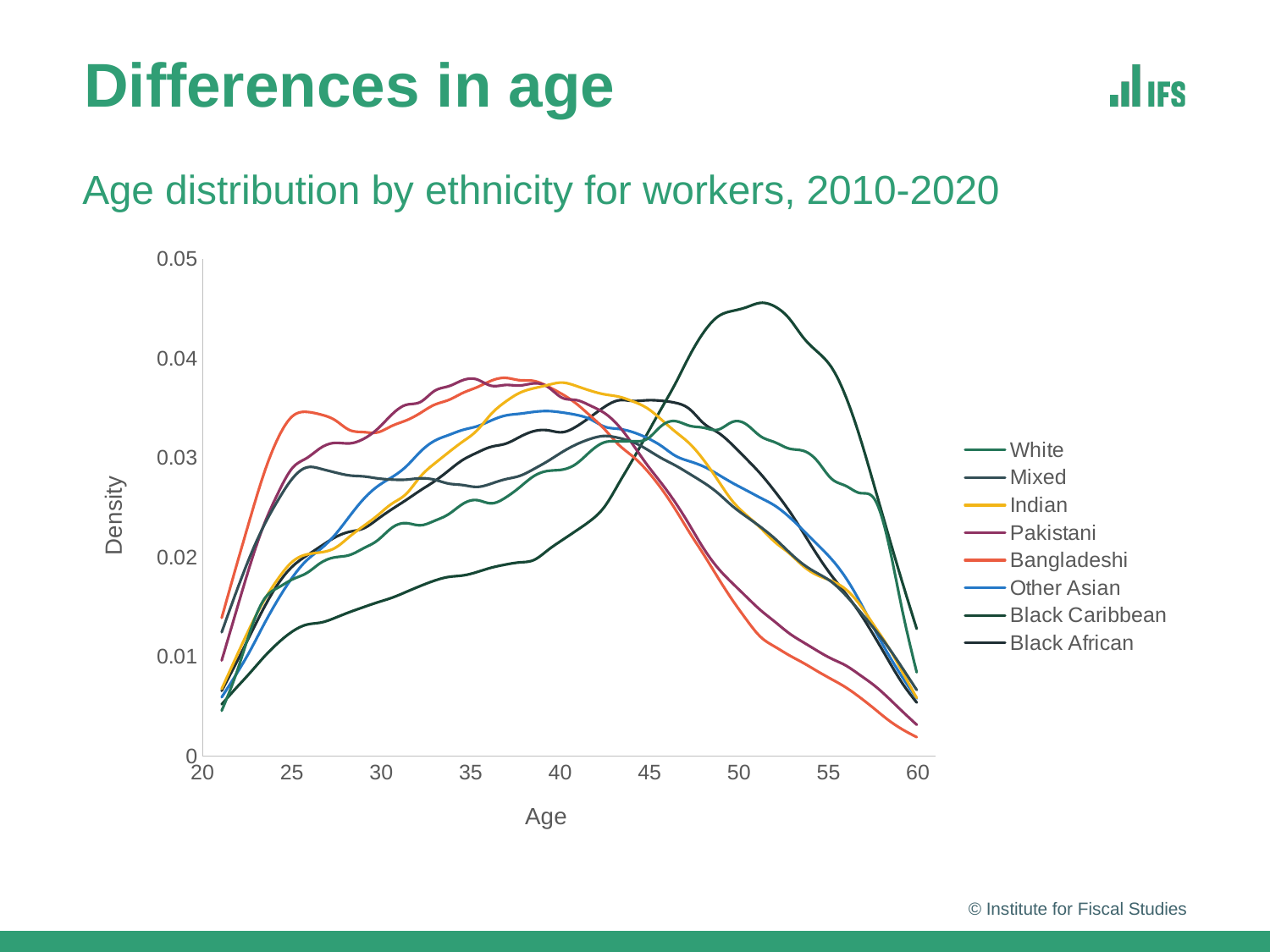

# Differences in age
Age distribution by ethnicity for workers, 2010-2020

### Chart

| Category |  |  |  |  |  |  |  |  |
|---|---|---|---|---|---|---|---|---|
© Institute for Fiscal Studies